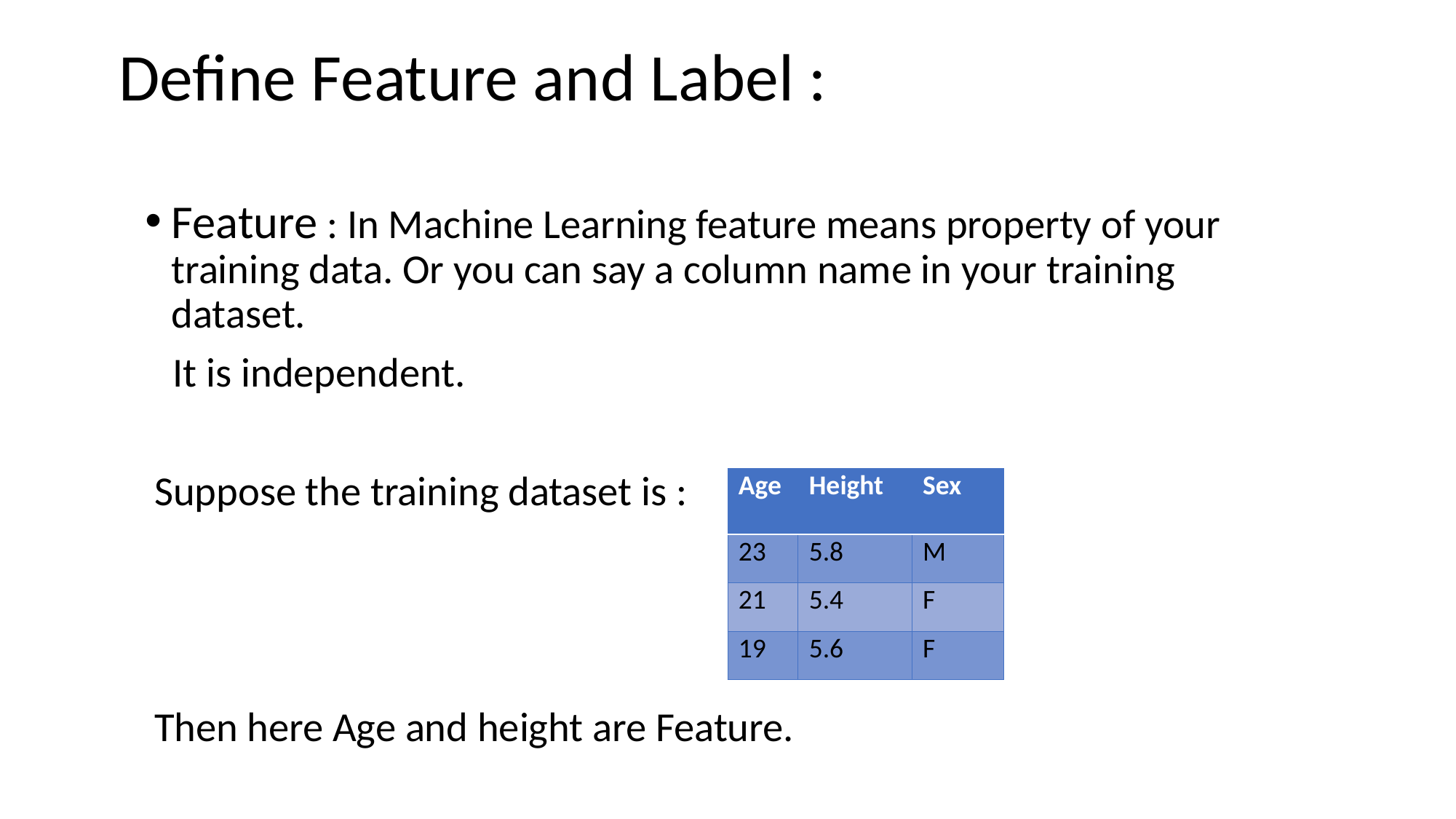

# Define Feature and Label :

Feature : In Machine Learning feature means property of your training data. Or you can say a column name in your training dataset.
   It is independent.

 Suppose the training dataset is :

 Then here Age and height are Feature.
| Age | Height | Sex |
| --- | --- | --- |
| 23 | 5.8 | M |
| 21 | 5.4 | F |
| 19 | 5.6 | F |